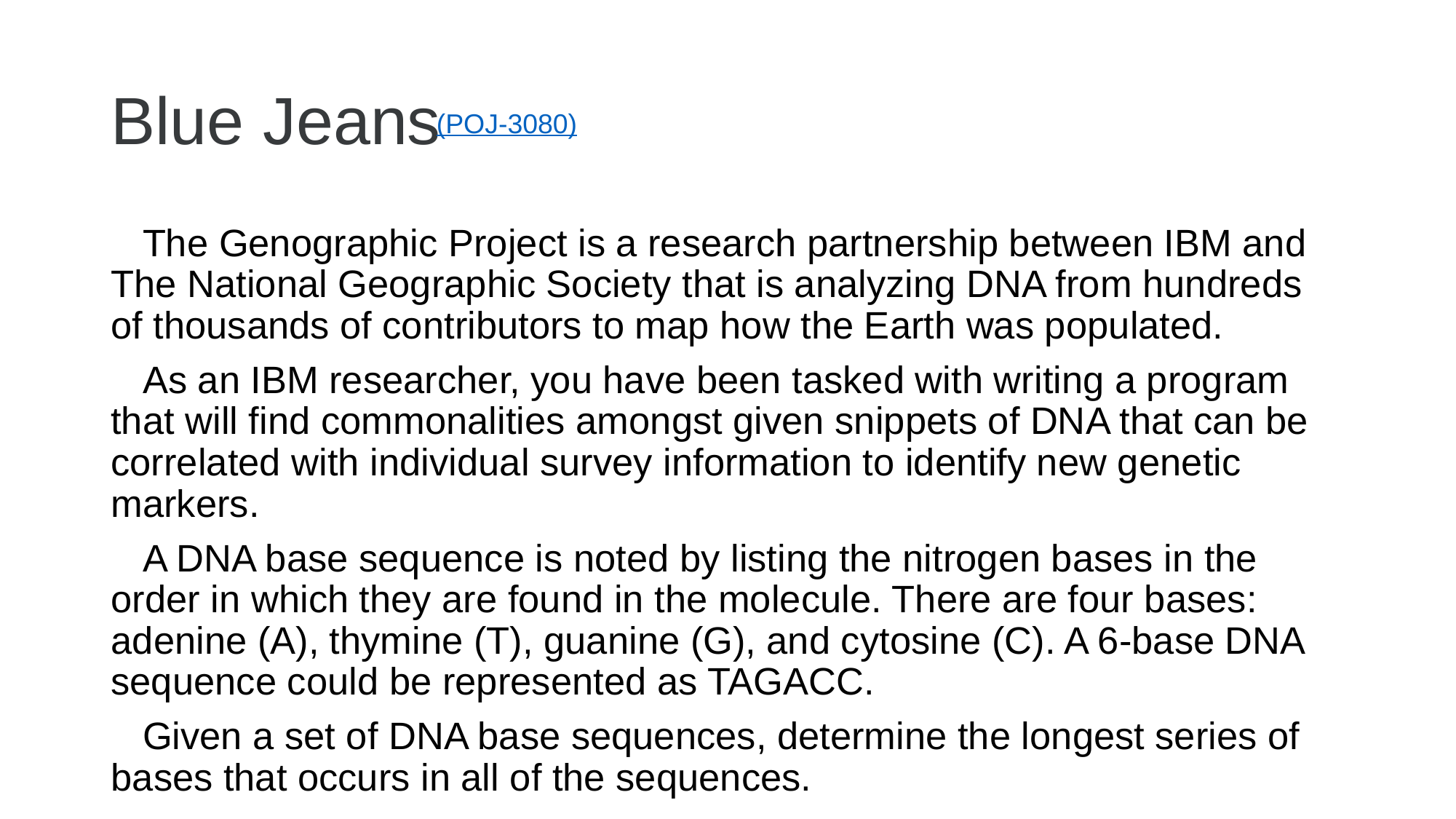

# Blue Jeans
(POJ-3080)
   The Genographic Project is a research partnership between IBM and The National Geographic Society that is analyzing DNA from hundreds of thousands of contributors to map how the Earth was populated.
   As an IBM researcher, you have been tasked with writing a program that will find commonalities amongst given snippets of DNA that can be correlated with individual survey information to identify new genetic markers.
   A DNA base sequence is noted by listing the nitrogen bases in the order in which they are found in the molecule. There are four bases: adenine (A), thymine (T), guanine (G), and cytosine (C). A 6-base DNA sequence could be represented as TAGACC.
   Given a set of DNA base sequences, determine the longest series of bases that occurs in all of the sequences.